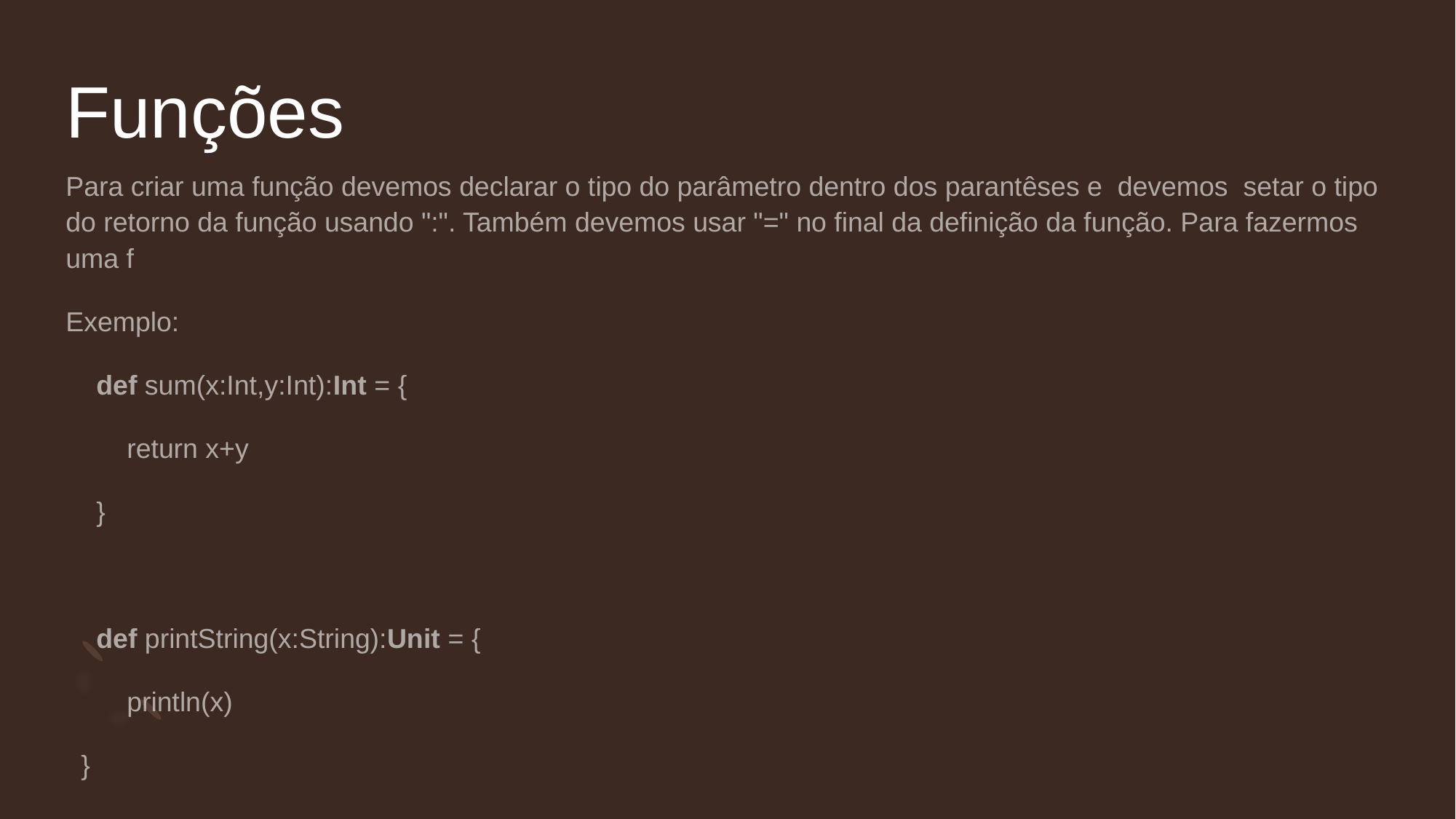

# Funções
Para criar uma função devemos declarar o tipo do parâmetro dentro dos parantêses e  devemos  setar o tipo do retorno da função usando ":". Também devemos usar "=" no final da definição da função. Para fazermos uma f
Exemplo:
    def sum(x:Int,y:Int):Int = {
        return x+y
    }

    def printString(x:String):Unit = {
        println(x)
  }